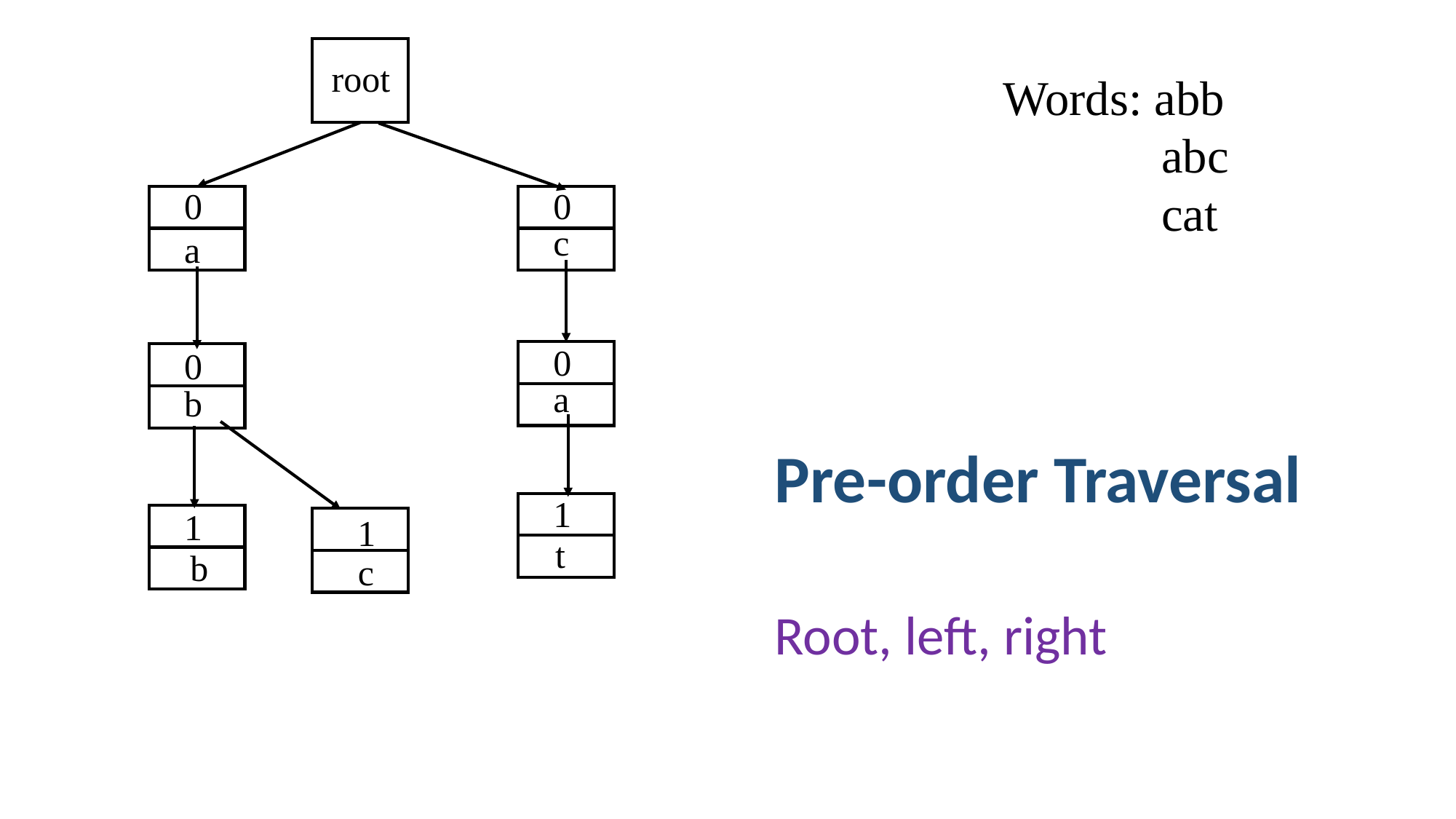

root
Words: abb
             abc
             cat

0
0

c
a
0
0

a
b
Pre-order Traversal
1

1
1

t
b
c
Root, left, right